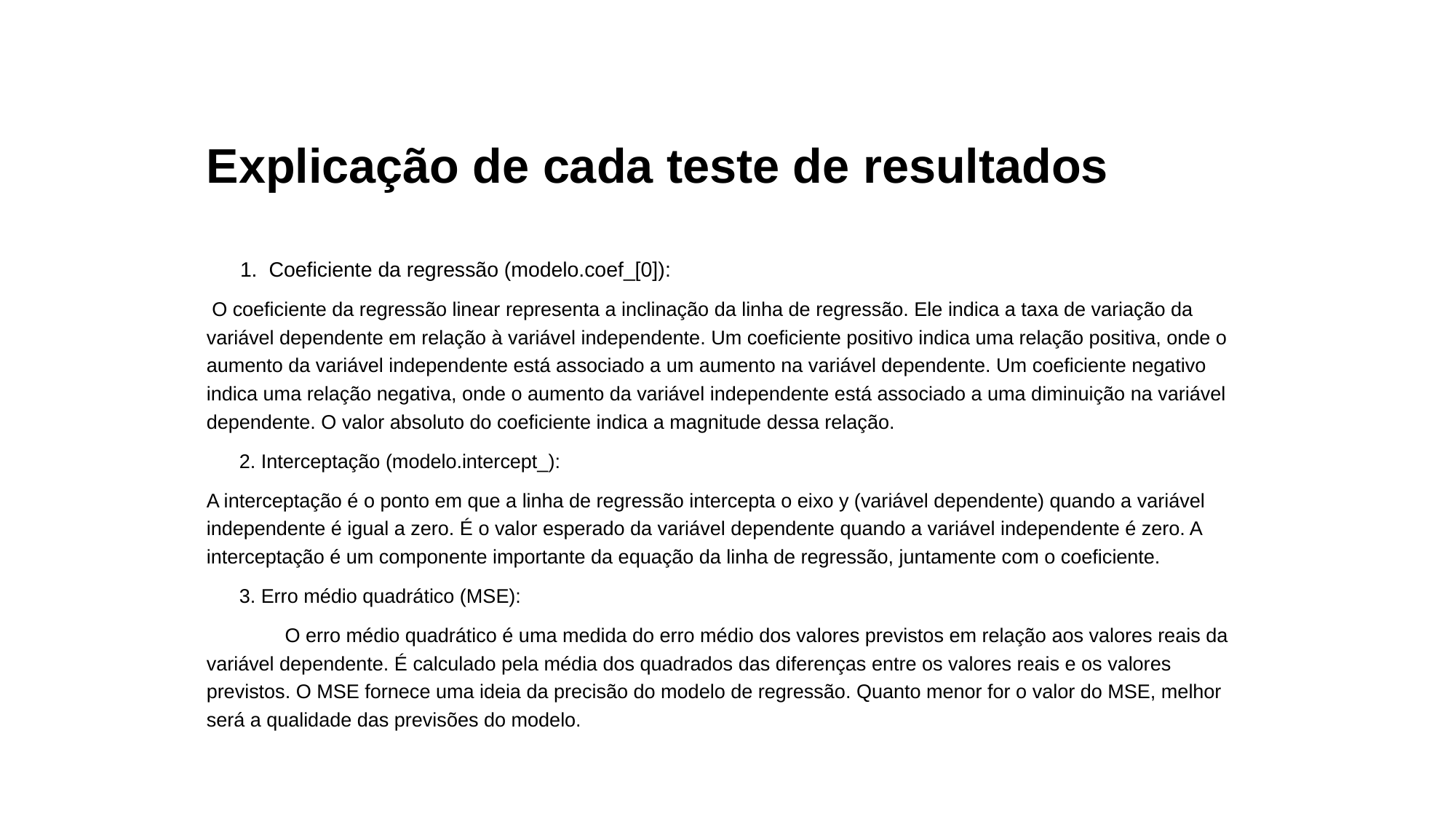

# Explicação de cada teste de resultados
1.  Coeficiente da regressão (modelo.coef_[0]):
 O coeficiente da regressão linear representa a inclinação da linha de regressão. Ele indica a taxa de variação da variável dependente em relação à variável independente. Um coeficiente positivo indica uma relação positiva, onde o aumento da variável independente está associado a um aumento na variável dependente. Um coeficiente negativo indica uma relação negativa, onde o aumento da variável independente está associado a uma diminuição na variável dependente. O valor absoluto do coeficiente indica a magnitude dessa relação.
      2. Interceptação (modelo.intercept_):
A interceptação é o ponto em que a linha de regressão intercepta o eixo y (variável dependente) quando a variável independente é igual a zero. É o valor esperado da variável dependente quando a variável independente é zero. A interceptação é um componente importante da equação da linha de regressão, juntamente com o coeficiente.
      3. Erro médio quadrático (MSE):
	O erro médio quadrático é uma medida do erro médio dos valores previstos em relação aos valores reais da variável dependente. É calculado pela média dos quadrados das diferenças entre os valores reais e os valores previstos. O MSE fornece uma ideia da precisão do modelo de regressão. Quanto menor for o valor do MSE, melhor será a qualidade das previsões do modelo.